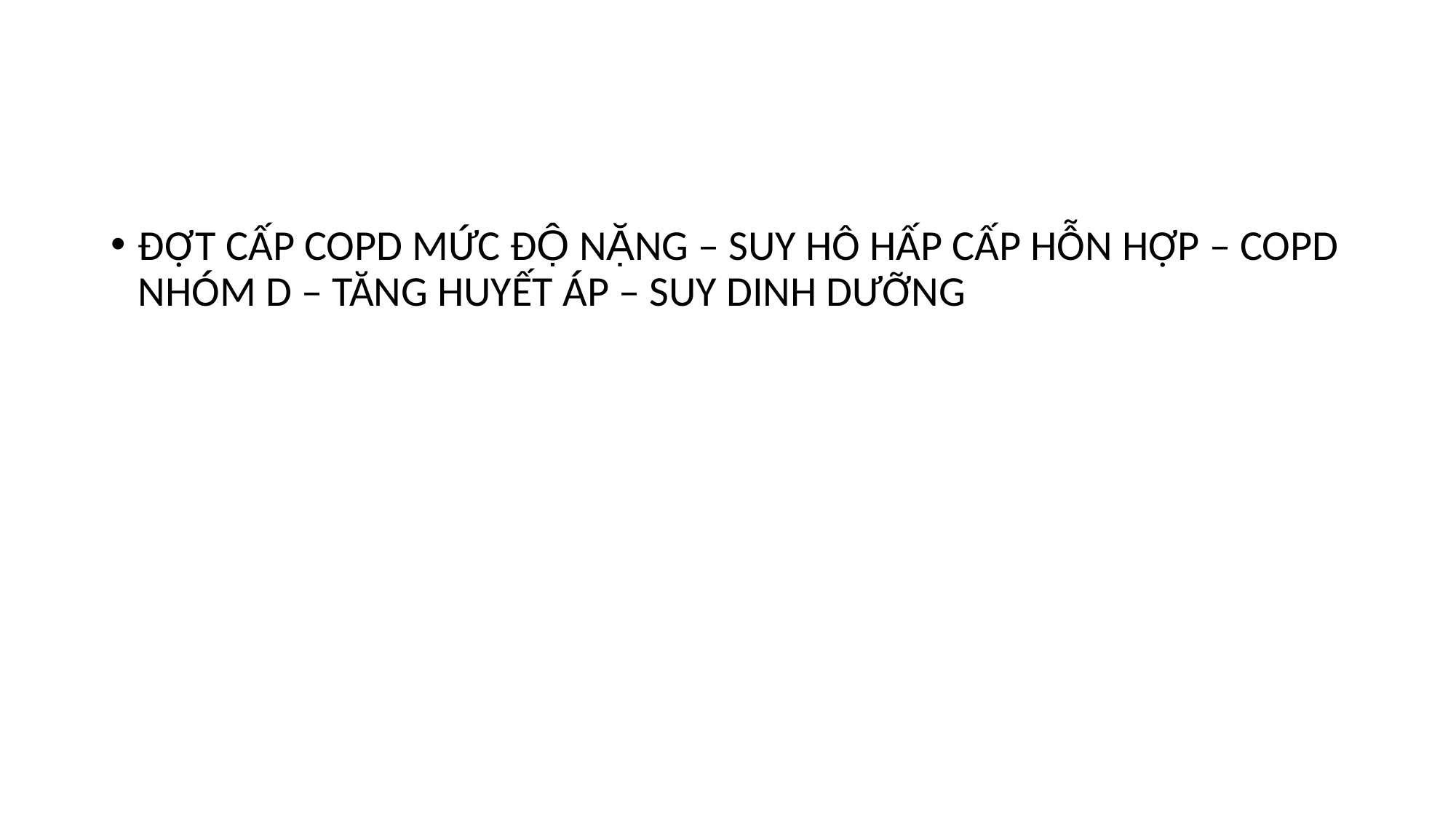

#
ĐỢT CẤP COPD MỨC ĐỘ NẶNG – SUY HÔ HẤP CẤP HỖN HỢP – COPD NHÓM D – TĂNG HUYẾT ÁP – SUY DINH DƯỠNG